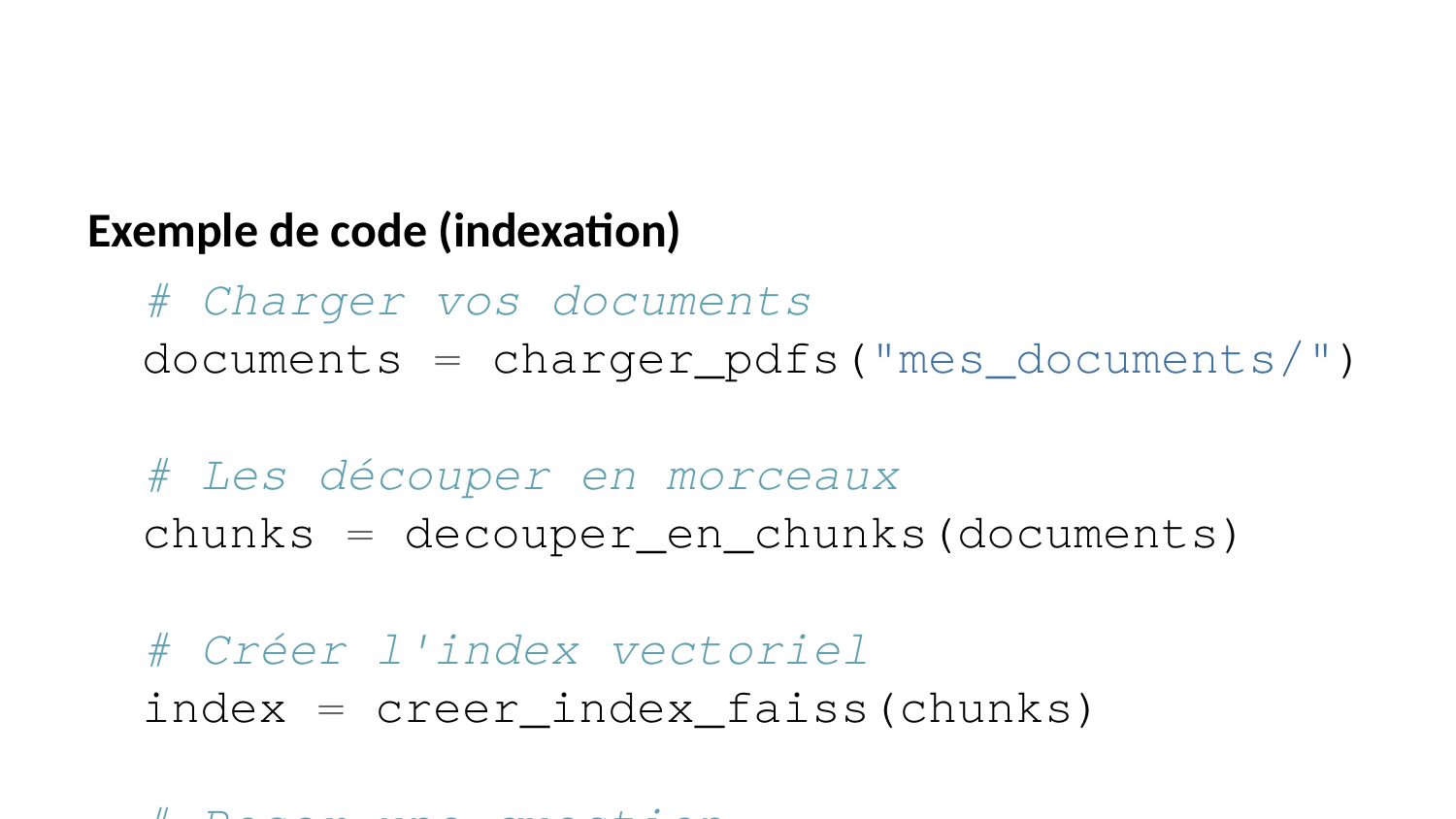

Exemple de code (indexation)
# Charger vos documents documents = charger_pdfs("mes_documents/") # Les découper en morceaux chunks = decouper_en_chunks(documents) # Créer l'index vectoriel index = creer_index_faiss(chunks) # Poser une question reponse = interroger_rag("Qu'est-ce que le RAG ?", index)